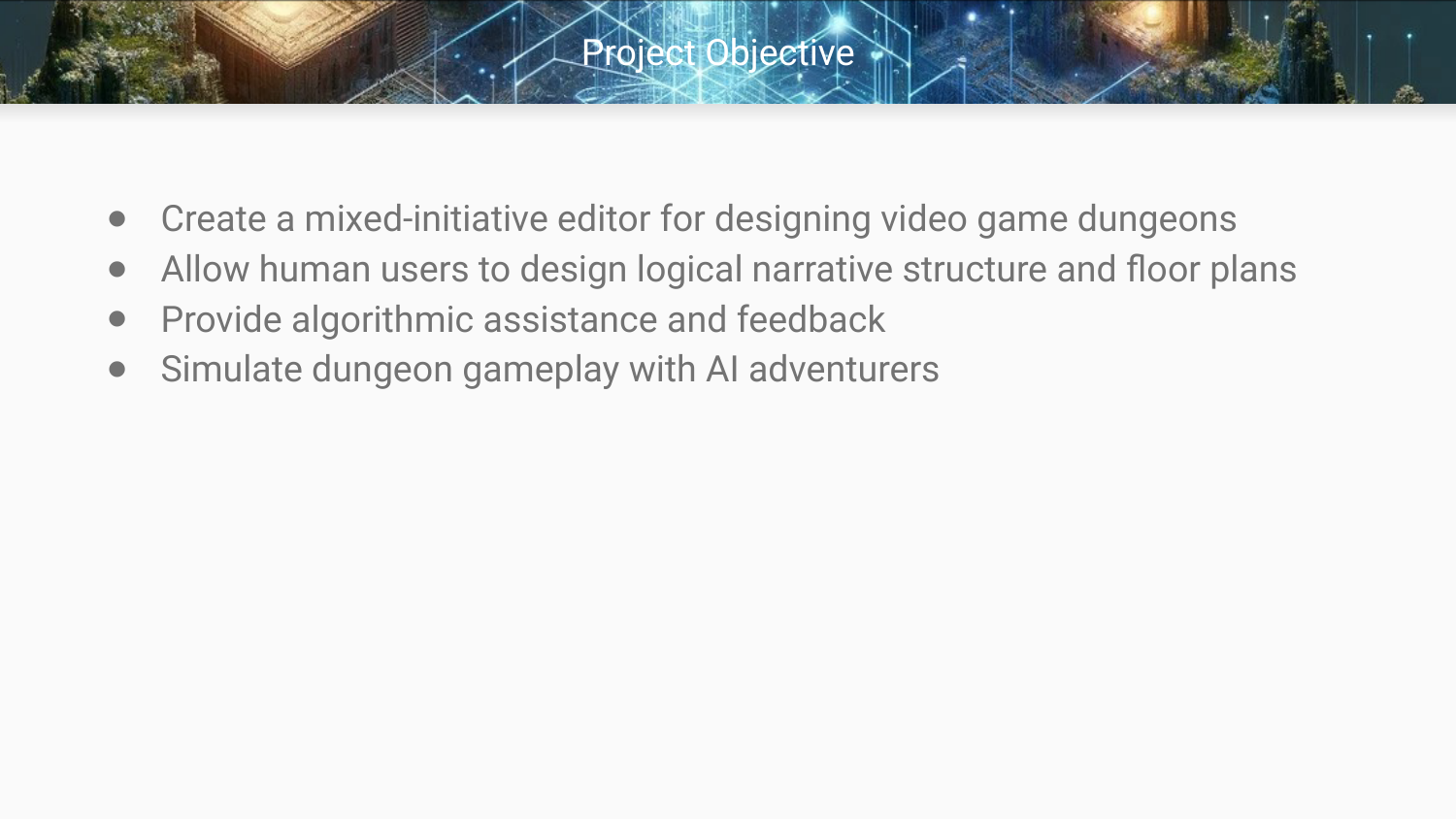

# Project Objective
Create a mixed-initiative editor for designing video game dungeons
Allow human users to design logical narrative structure and floor plans
Provide algorithmic assistance and feedback
Simulate dungeon gameplay with AI adventurers